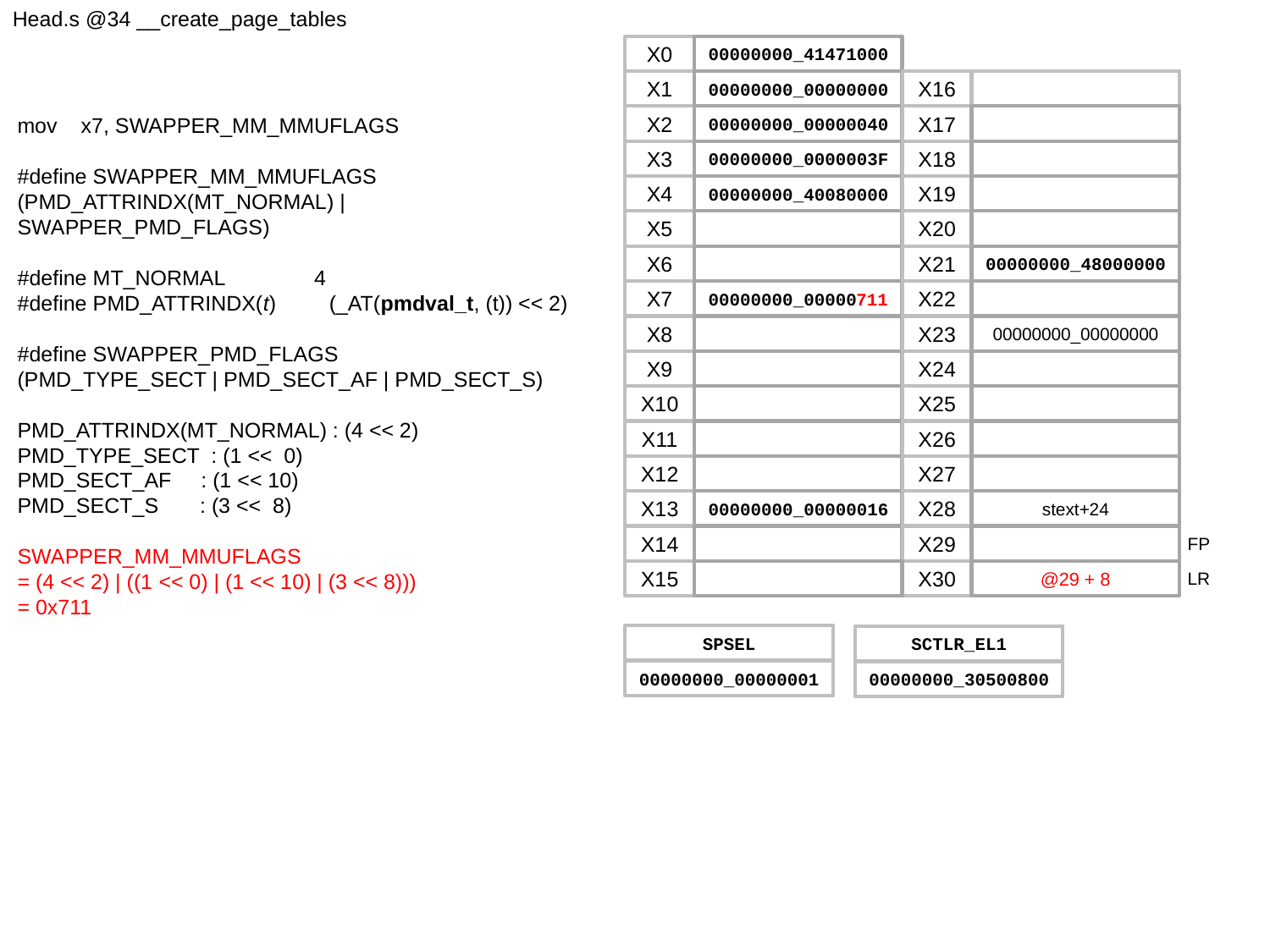

Head.s @34 __create_page_tables
X0
00000000_41471000
X1
00000000_00000000
X16

X2
00000000_00000040
X17

X3
00000000_0000003F
X18

X4
00000000_40080000
X19

X5

X20

X6

X21
00000000_48000000
X7
00000000_00000711
X22

X8

X23
00000000_00000000
X9

X24

X10

X25

X11

X26

X12

X27

X13
00000000_00000016
X28
stext+24
X14

X29

FP
X15

X30
@29 + 8
LR
mov    x7, SWAPPER_MM_MMUFLAGS

#define SWAPPER_MM_MMUFLAGS
(PMD_ATTRINDX(MT_NORMAL) | SWAPPER_PMD_FLAGS)

#define MT_NORMAL               4
#define PMD_ATTRINDX(t)         (_AT(pmdval_t, (t)) << 2)

#define SWAPPER_PMD_FLAGS
(PMD_TYPE_SECT | PMD_SECT_AF | PMD_SECT_S)

PMD_ATTRINDX(MT_NORMAL) : (4 << 2)
PMD_TYPE_SECT  : (1 <<  0)
PMD_SECT_AF     : (1 << 10)
PMD_SECT_S       : (3 <<  8)

SWAPPER_MM_MMUFLAGS
= (4 << 2) | ((1 << 0) | (1 << 10) | (3 << 8)))
= 0x711

SPSEL
00000000_00000001
SCTLR_EL1
00000000_30500800